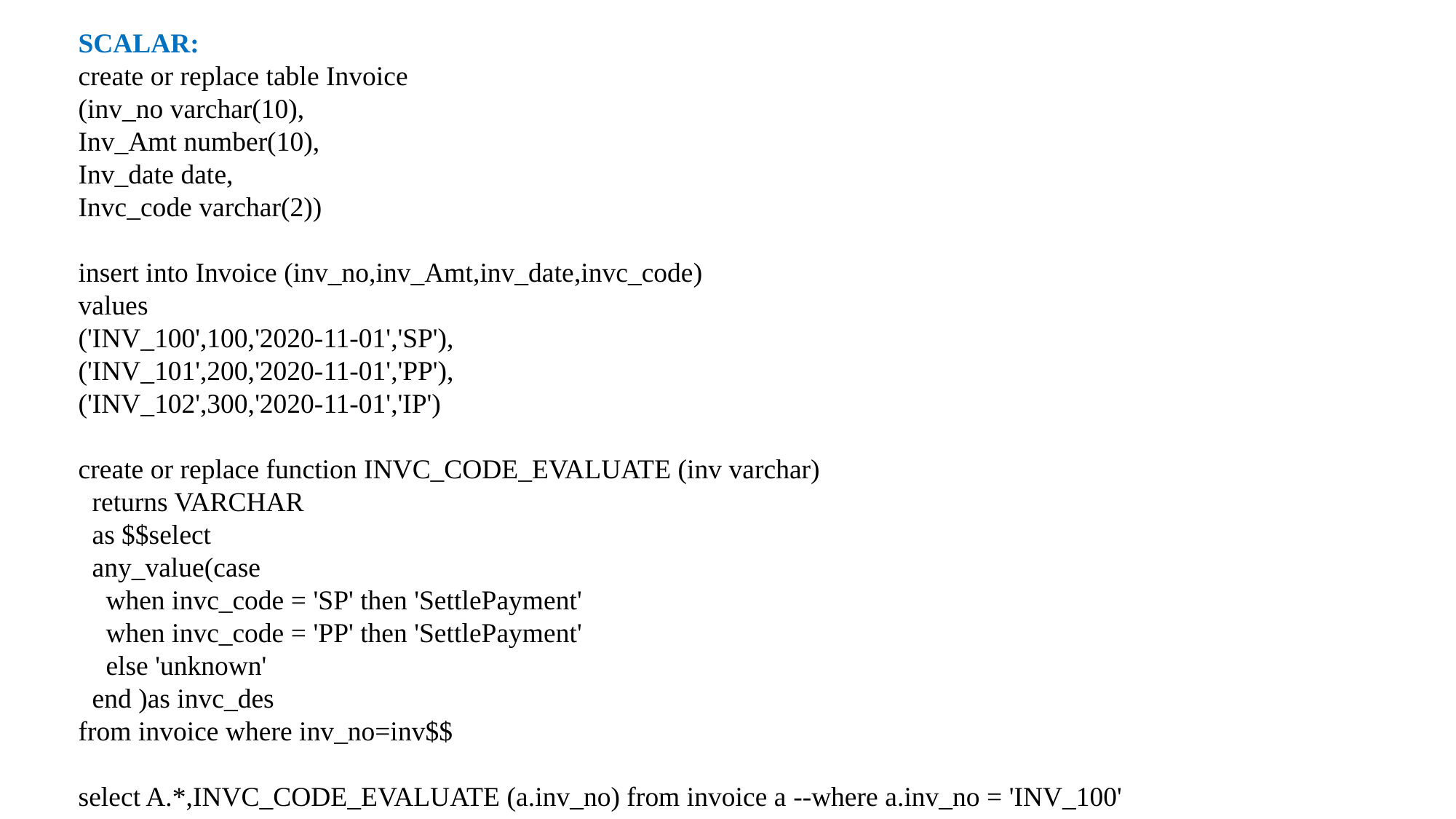

SCALAR:
create or replace table Invoice
(inv_no varchar(10),
Inv_Amt number(10),
Inv_date date,
Invc_code varchar(2))

insert into Invoice (inv_no,inv_Amt,inv_date,invc_code)
values
('INV_100',100,'2020-11-01','SP'),
('INV_101',200,'2020-11-01','PP'),
('INV_102',300,'2020-11-01','IP')

create or replace function INVC_CODE_EVALUATE (inv varchar)
  returns VARCHAR
  as $$select
  any_value(case
    when invc_code = 'SP' then 'SettlePayment'
    when invc_code = 'PP' then 'SettlePayment'
    else 'unknown'
  end )as invc_des
from invoice where inv_no=inv$$

select A.*,INVC_CODE_EVALUATE (a.inv_no) from invoice a --where a.inv_no = 'INV_100'